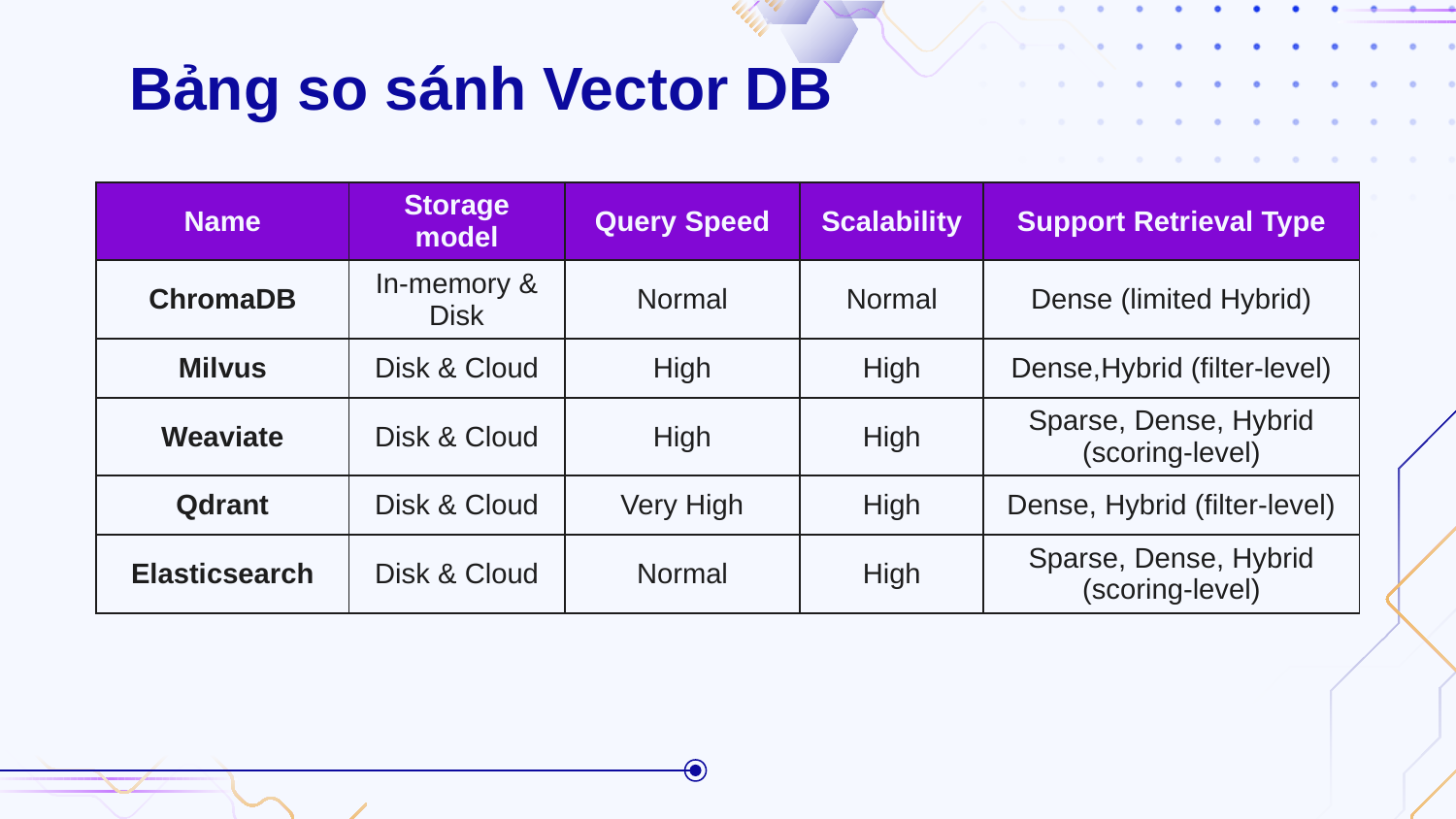

# Bảng so sánh Vector DB
| Name | Storage model | Query Speed | Scalability | Support Retrieval Type |
| --- | --- | --- | --- | --- |
| ChromaDB | In-memory & Disk | Normal | Normal | Dense (limited Hybrid) |
| Milvus | Disk & Cloud | High | High | Dense,Hybrid (filter-level) |
| Weaviate | Disk & Cloud | High | High | Sparse, Dense, Hybrid (scoring-level) |
| Qdrant | Disk & Cloud | Very High | High | Dense, Hybrid (filter-level) |
| Elasticsearch | Disk & Cloud | Normal | High | Sparse, Dense, Hybrid (scoring-level) |